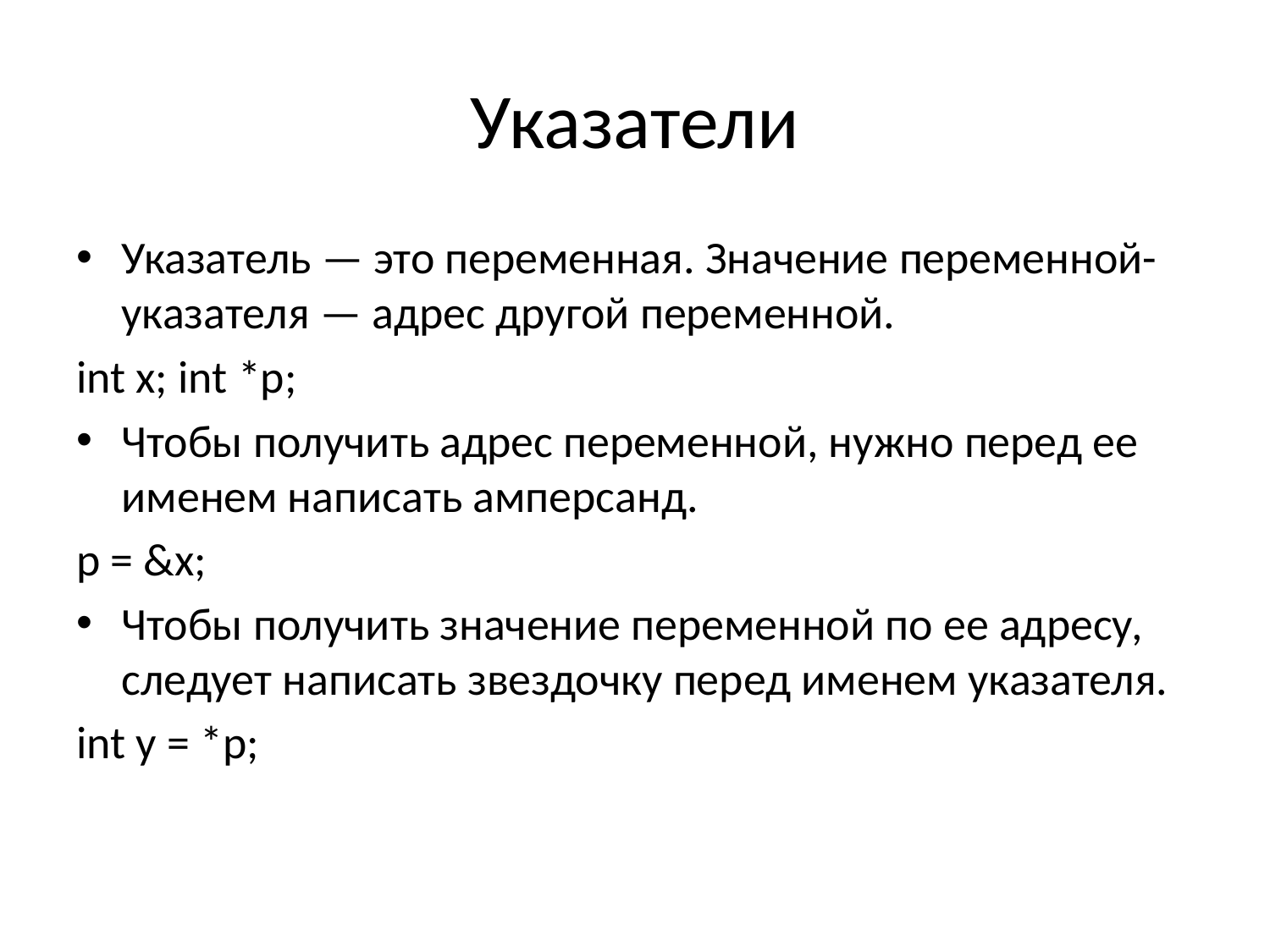

# Указатели
Указатель — это переменная. Значение переменной-указателя — адрес другой переменной.
int x; int *p;
Чтобы получить адрес переменной, нужно перед ее именем написать амперсанд.
p = &x;
Чтобы получить значение переменной по ее адресу, следует написать звездочку перед именем указателя.
int y = *p;